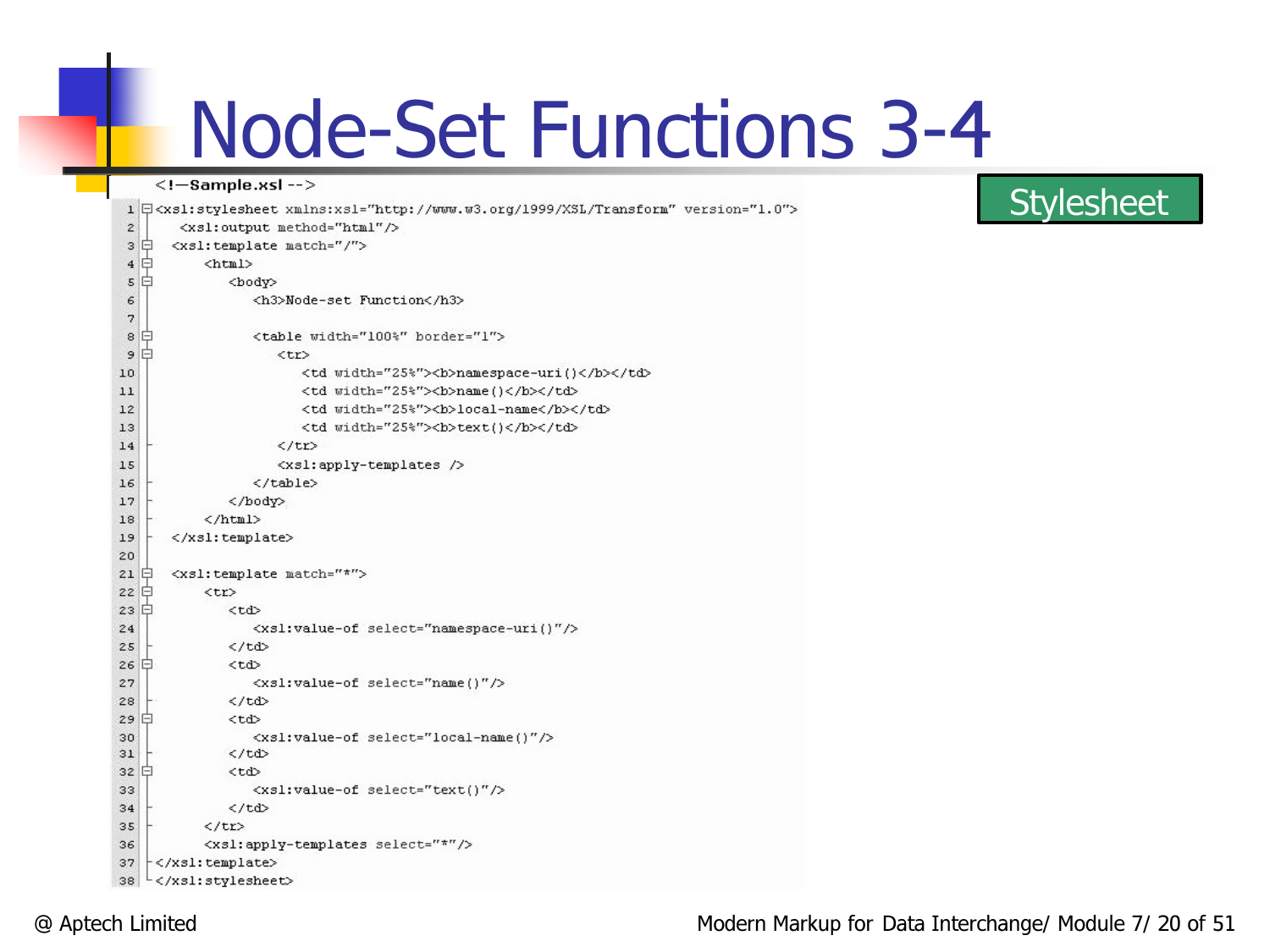

Node-Set Functions 3-4

Stylesheet

@ Aptech Limited
Data Interchange/ Module 7/ 20 of 51
Modern Markup for